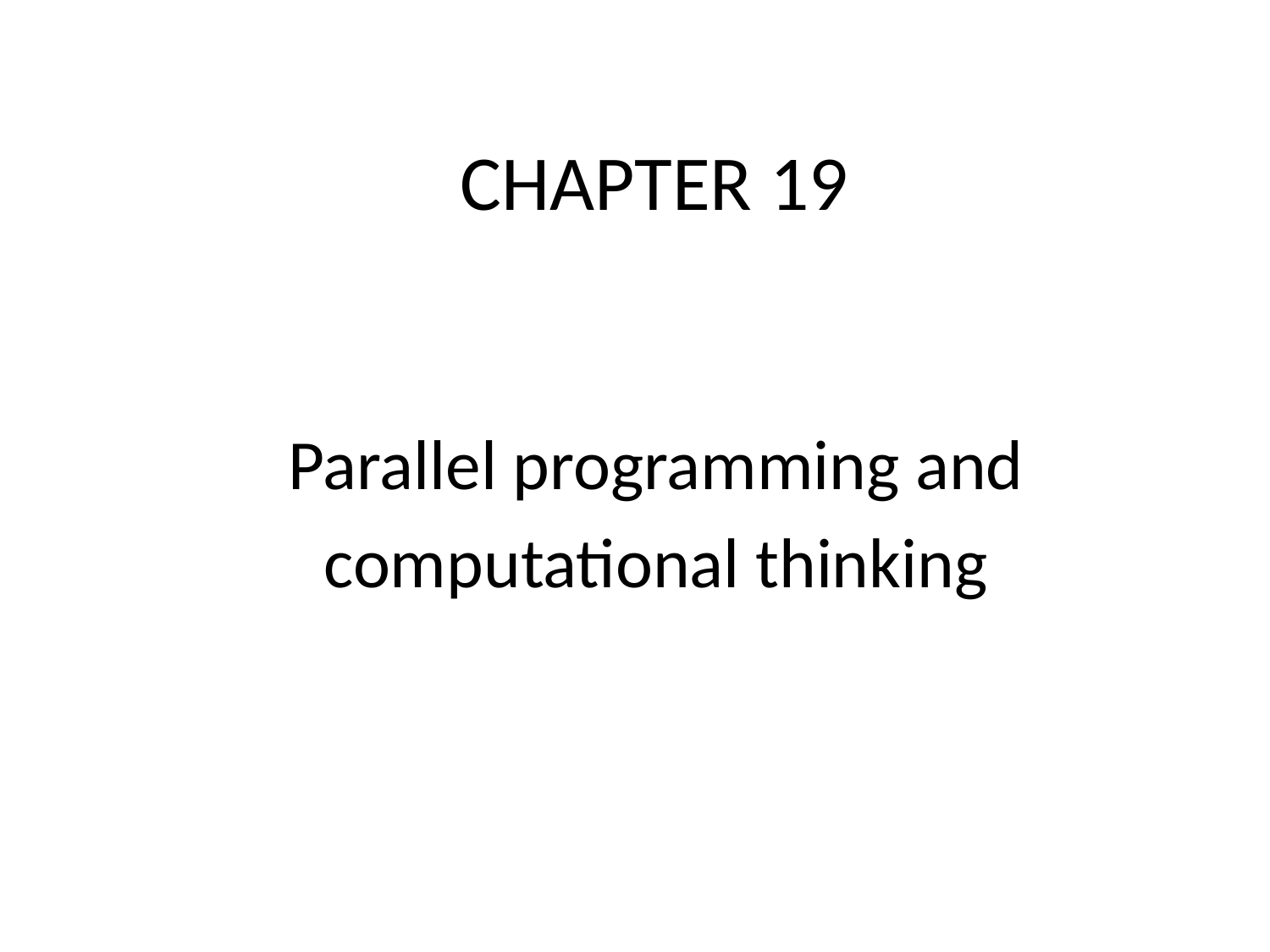

# CHAPTER 19
Parallel programming and
computational thinking